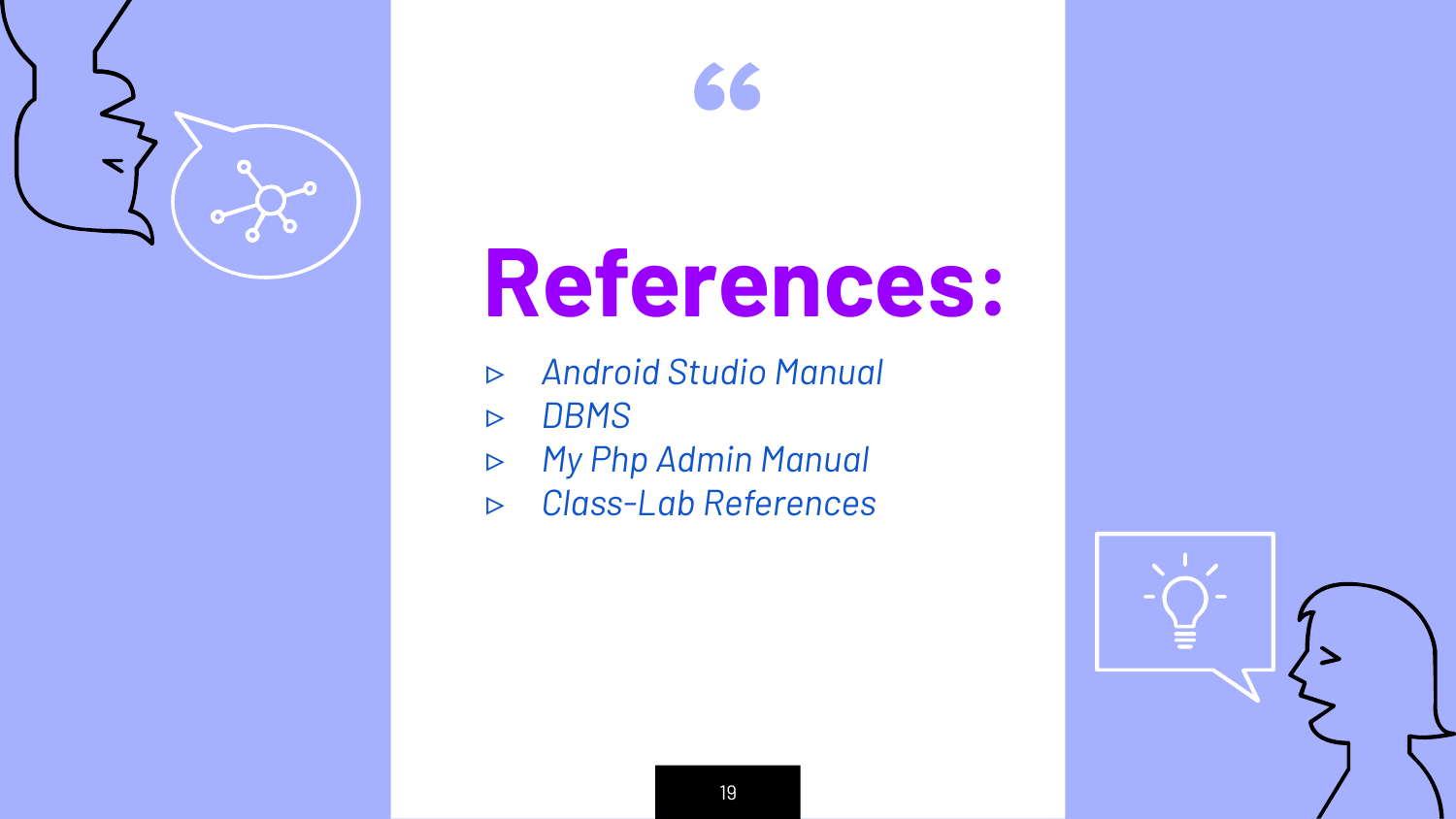

References:
Android Studio Manual
DBMS
My Php Admin Manual
Class-Lab References
19